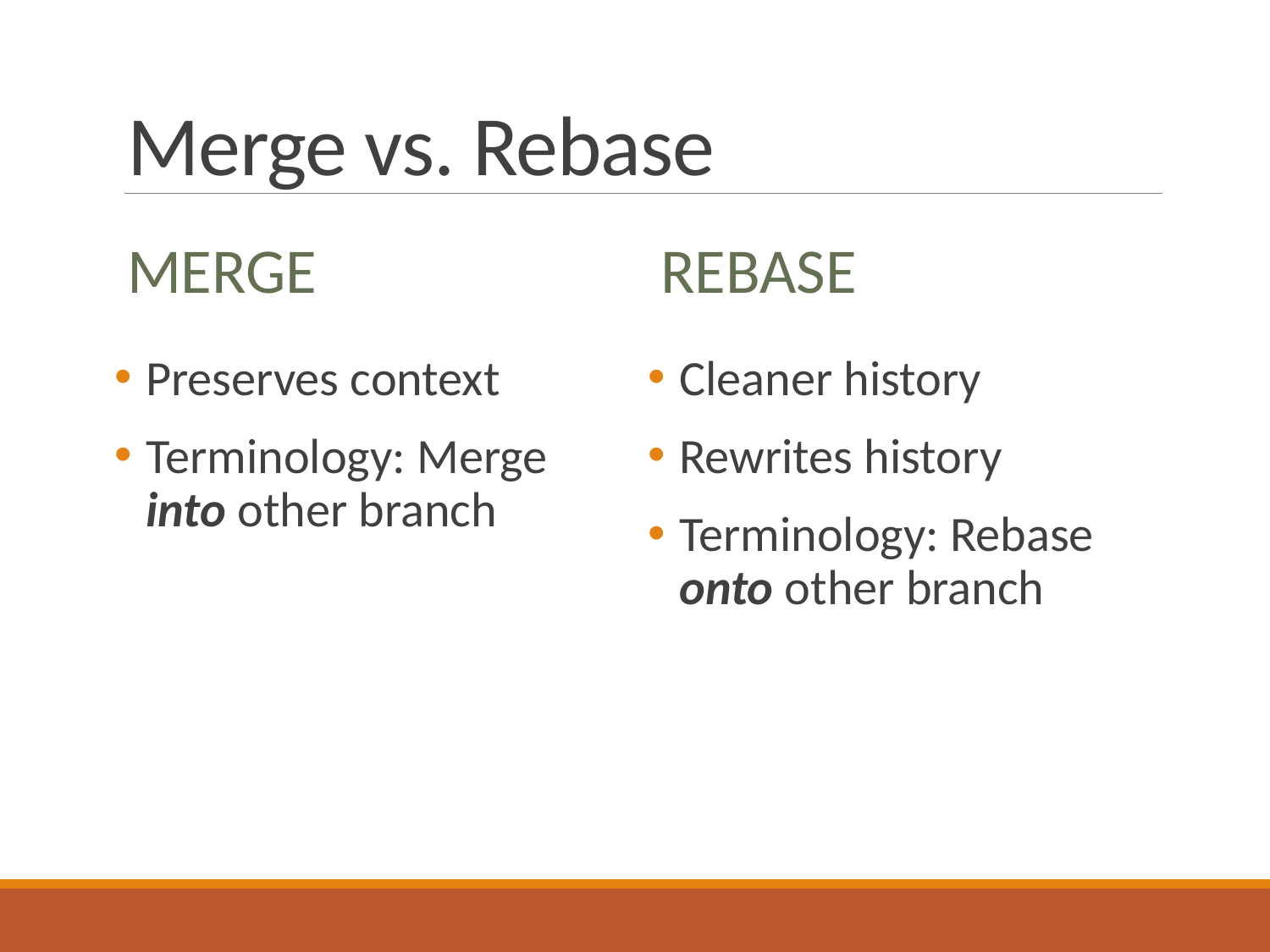

# Merge vs. Rebase
Merge
Rebase
Preserves context
Terminology: Merge into other branch
Cleaner history
Rewrites history
Terminology: Rebase onto other branch